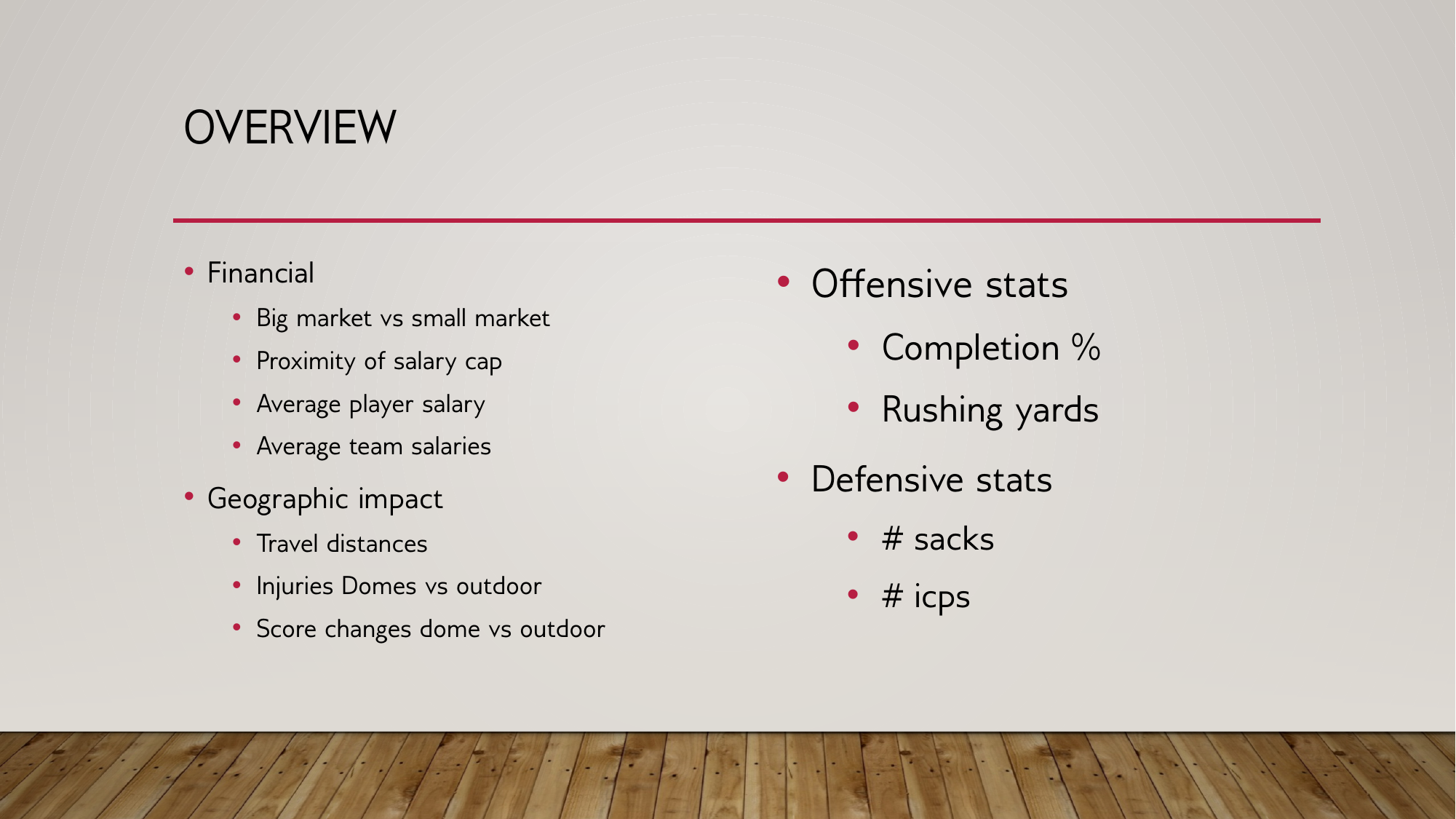

# Overview
Financial
Big market vs small market
Proximity of salary cap
Average player salary
Average team salaries
Geographic impact
Travel distances
Injuries Domes vs outdoor
Score changes dome vs outdoor

Offensive stats
Completion %
Rushing yards
Defensive stats
# sacks
# icps